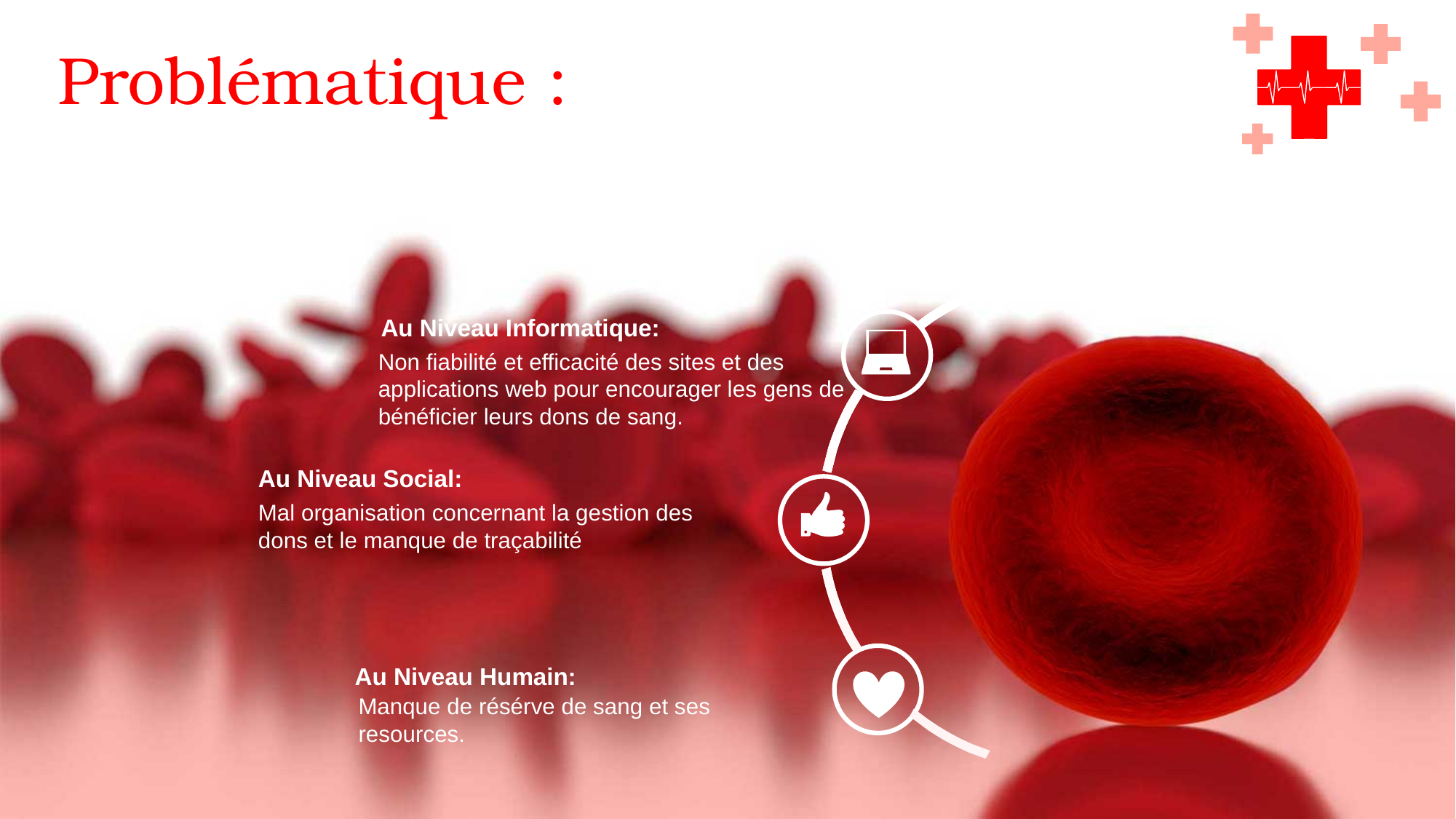

Problématique :
Au Niveau Informatique:
Manque de résérve de sang et ses resources.

Non fiabilité et efficacité des sites et des applications web pour encourager les gens de bénéficier leurs dons de sang.
Au Niveau Humain:

Au Niveau Social:
Mal organisation concernant la gestion des dons et le manque de traçabilité